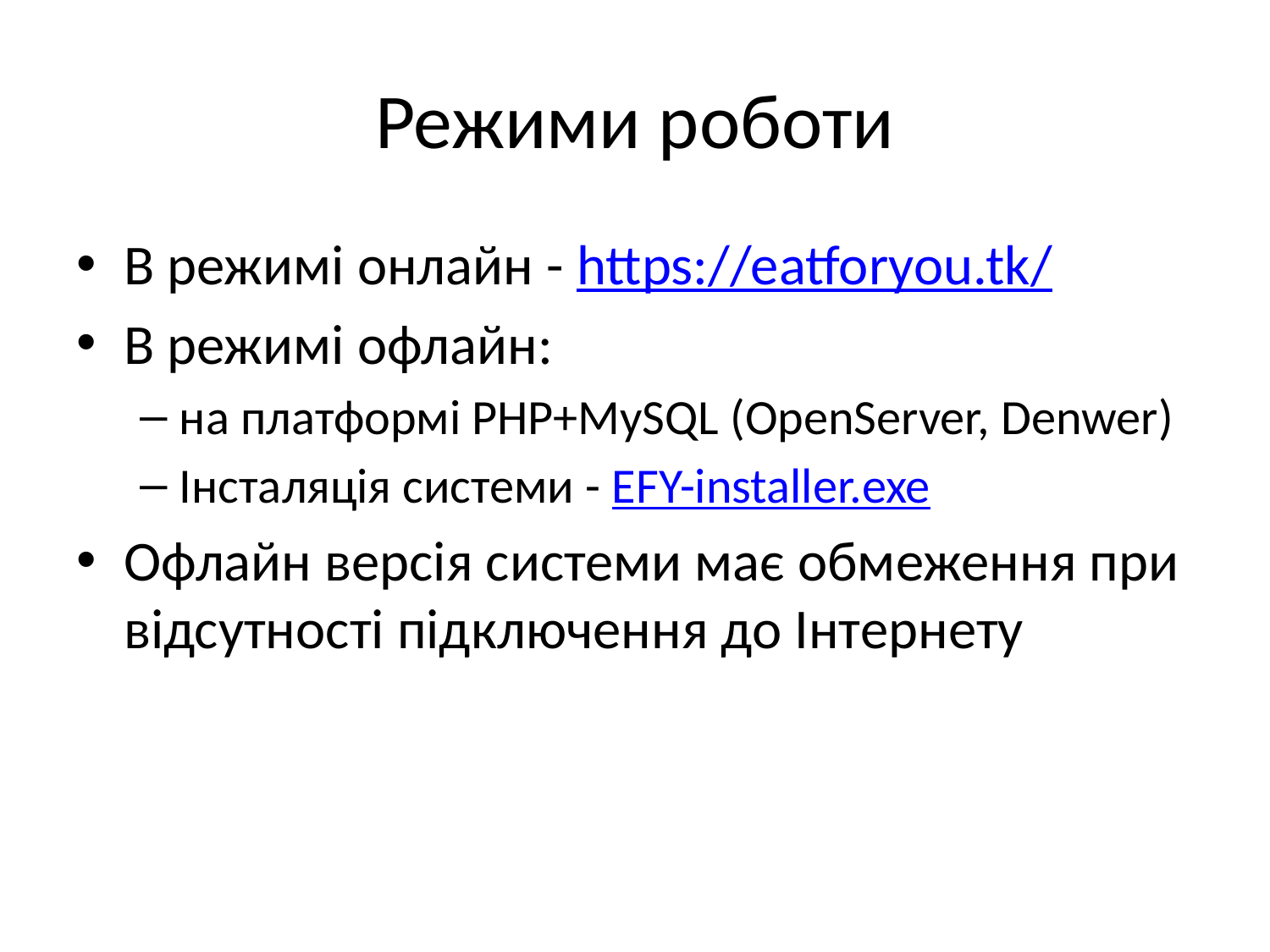

# Режими роботи
В режимі онлайн - https://eatforyou.tk/
В режимі офлайн:
на платформі РНР+MySQL (OpenServer, Denwer)
Інсталяція системи - EFY-installer.exe
Офлайн версія системи має обмеження при відсутності підключення до Інтернету